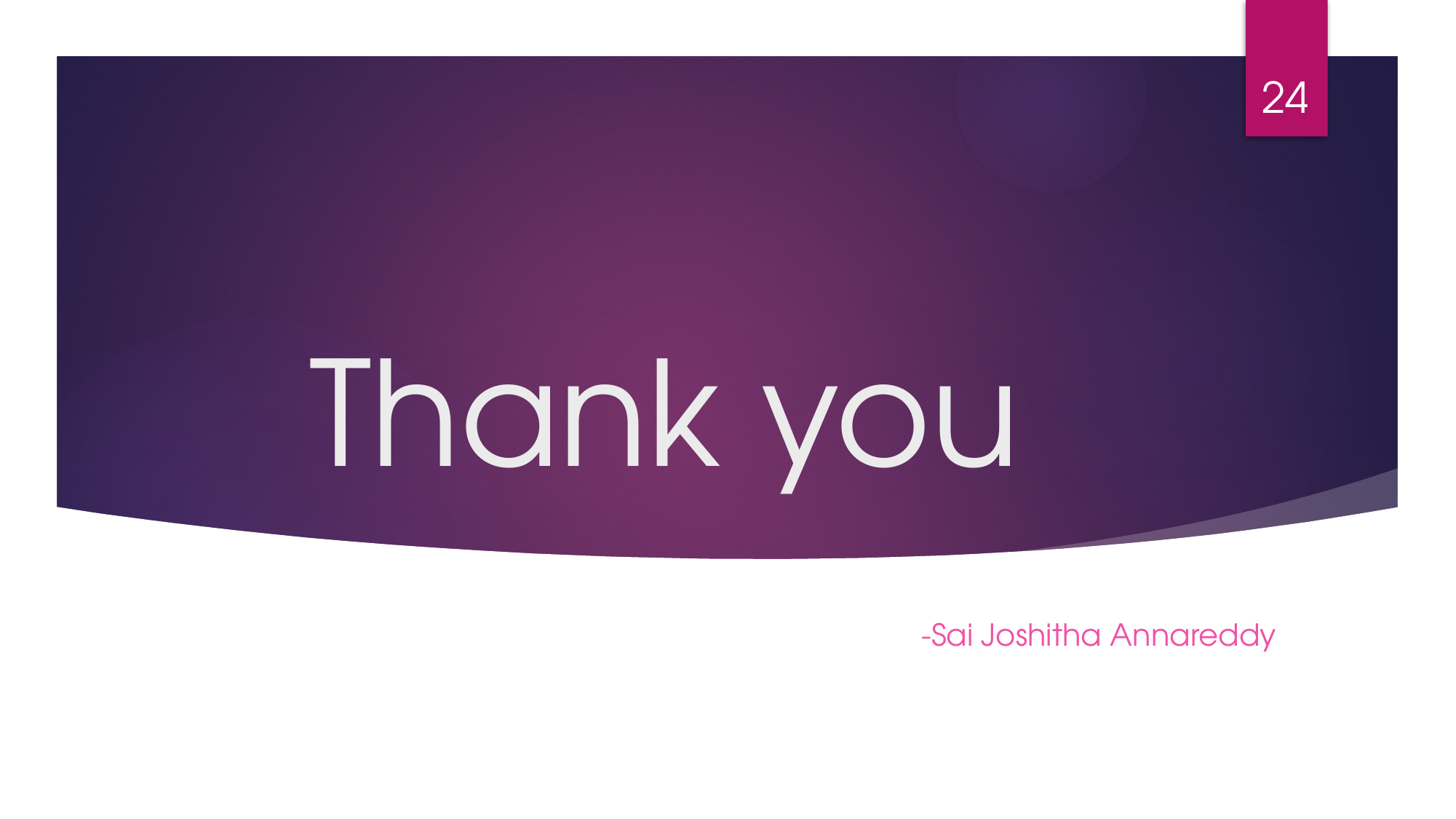

24
# Thank you
-Sai Joshitha Annareddy